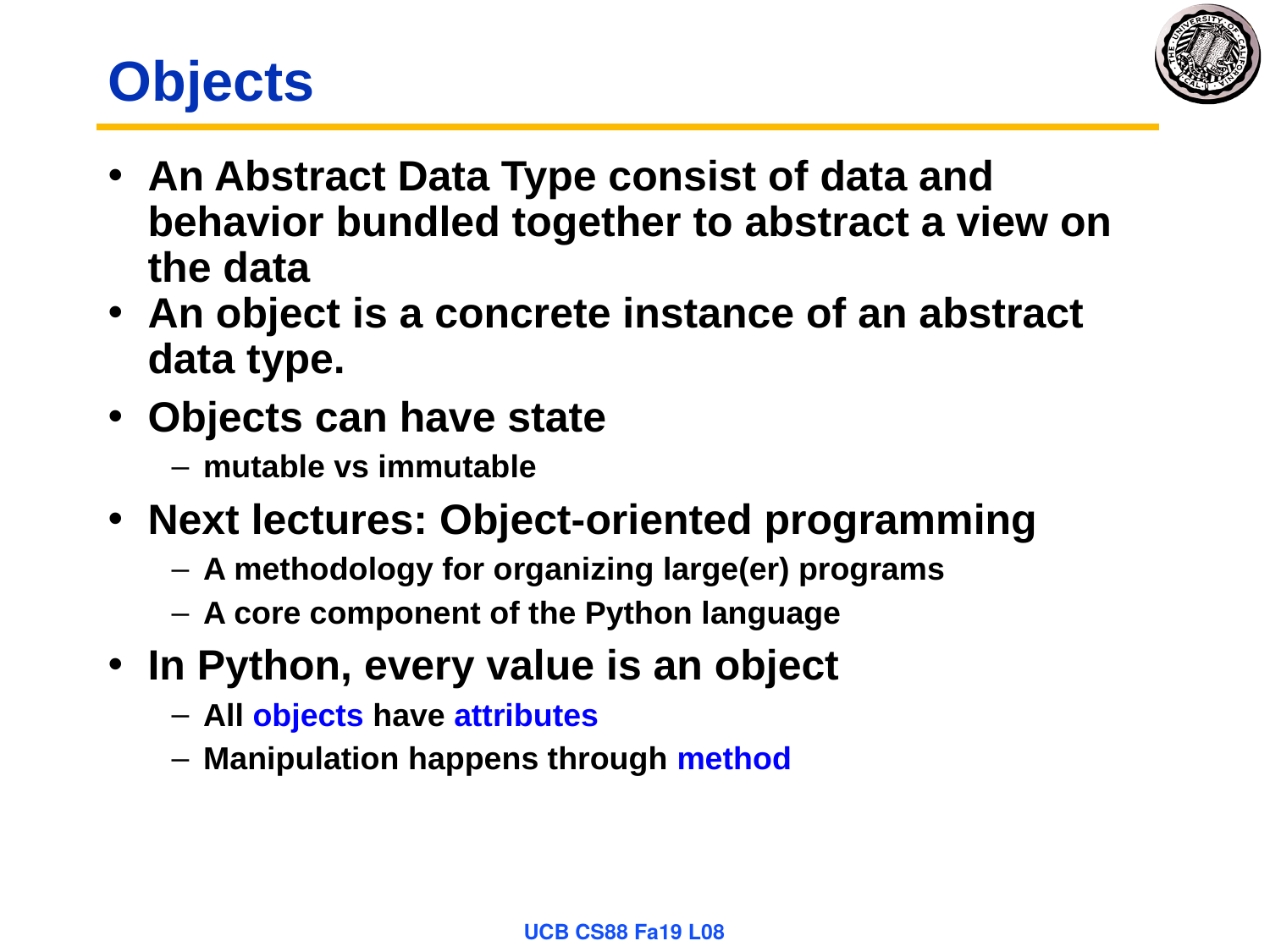

# Objects
An Abstract Data Type consist of data and behavior bundled together to abstract a view on the data
An object is a concrete instance of an abstract data type.
Objects can have state
mutable vs immutable
Next lectures: Object-oriented programming
A methodology for organizing large(er) programs
A core component of the Python language
In Python, every value is an object
All objects have attributes
Manipulation happens through method
UCB CS88 Fa19 L08